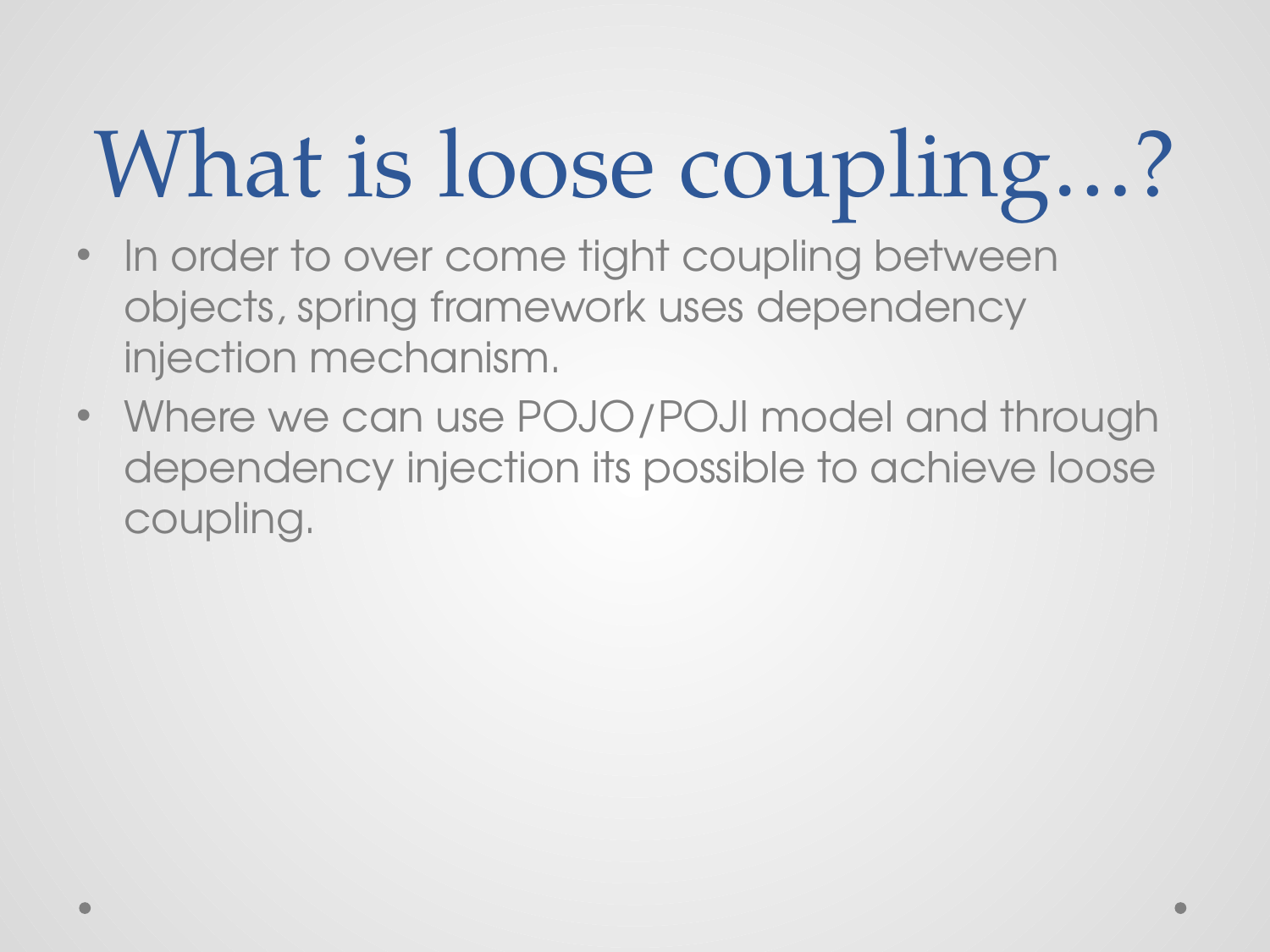

# What is loose coupling…?
In order to over come tight coupling between objects, spring framework uses dependency injection mechanism.
Where we can use POJO/POJI model and through dependency injection its possible to achieve loose coupling.